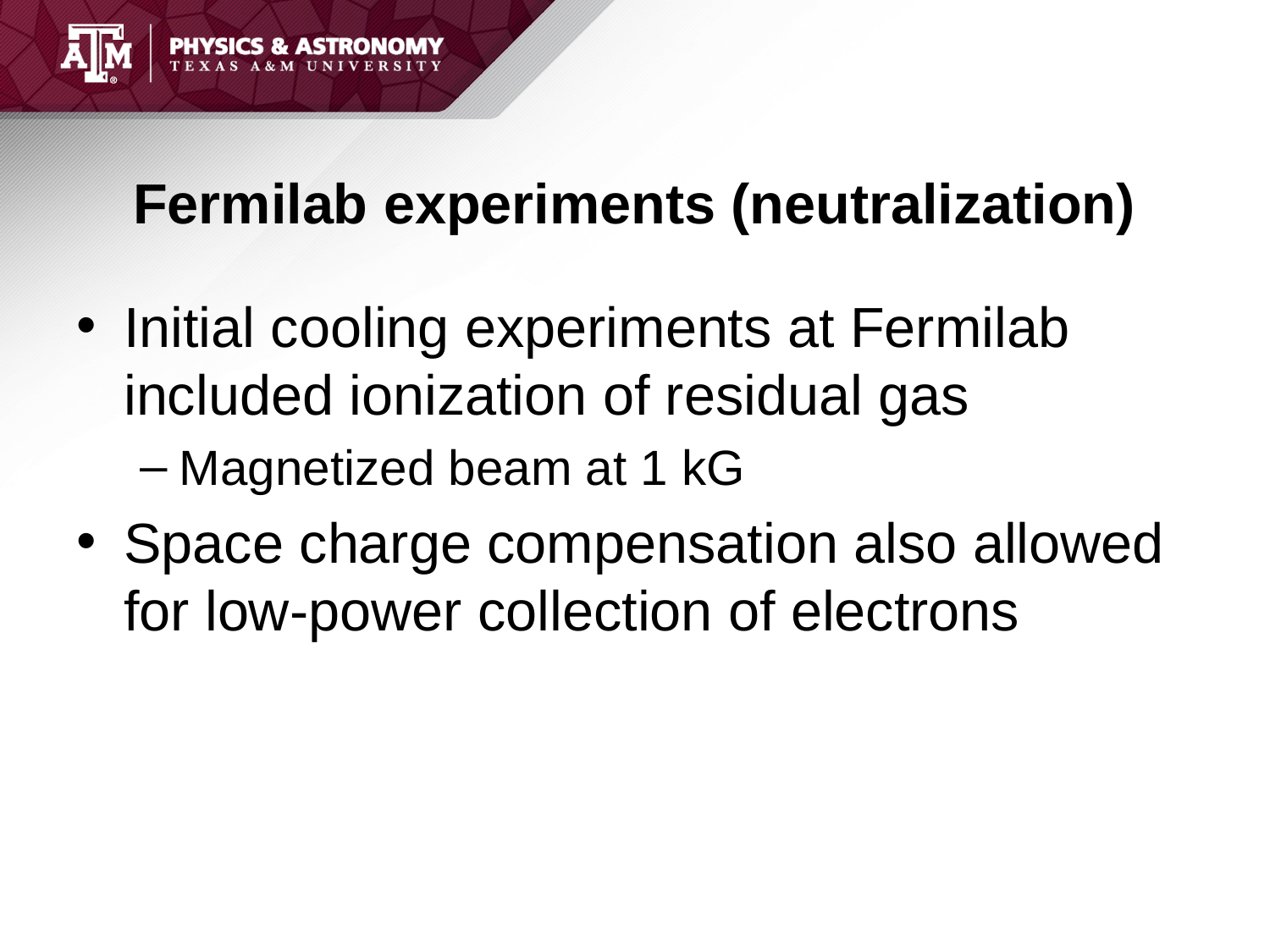

# Fermilab experiments (neutralization)
Initial cooling experiments at Fermilab included ionization of residual gas
Magnetized beam at 1 kG
Space charge compensation also allowed for low-power collection of electrons